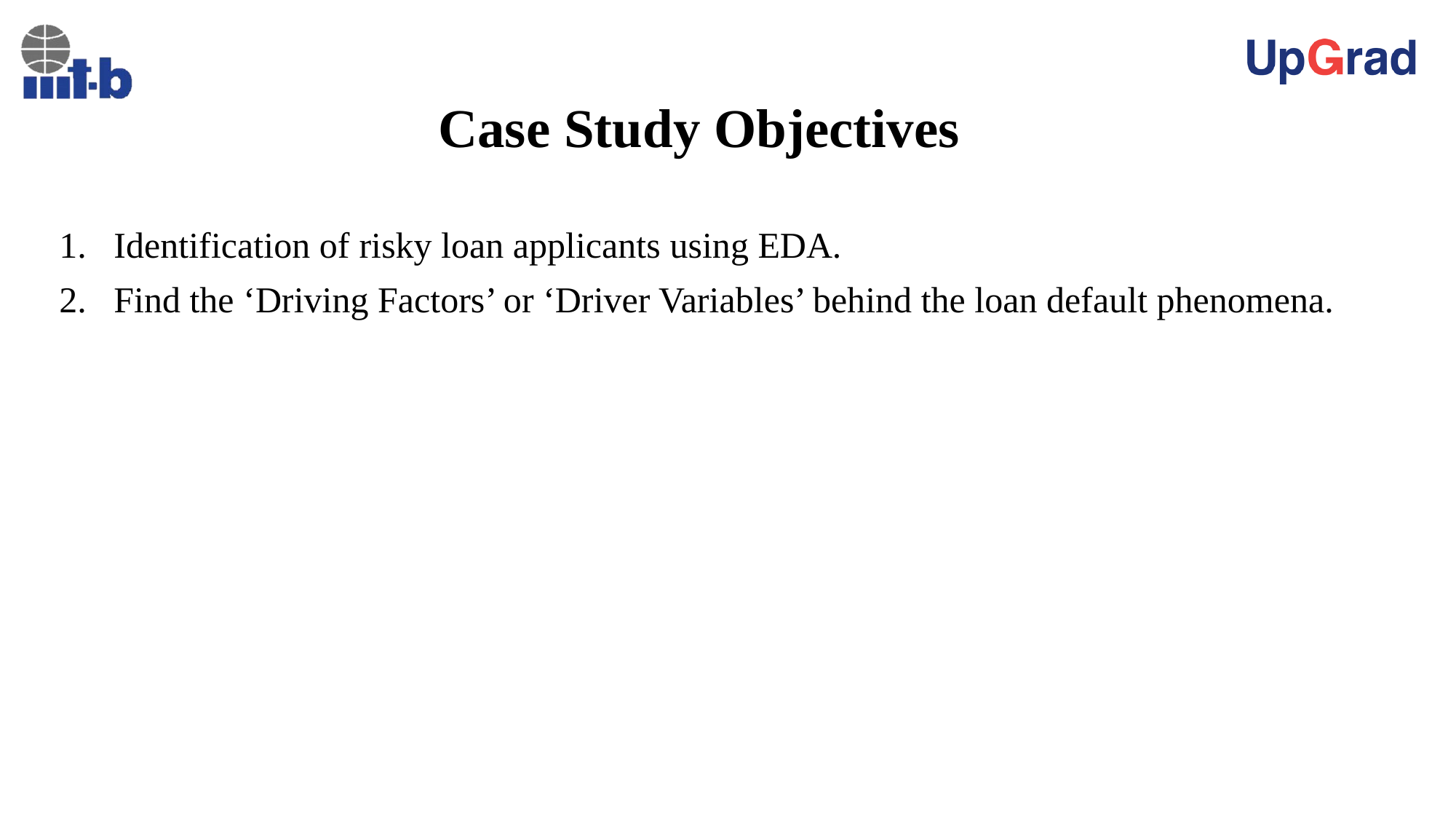

# Case Study Objectives
Identification of risky loan applicants using EDA.
Find the ‘Driving Factors’ or ‘Driver Variables’ behind the loan default phenomena.